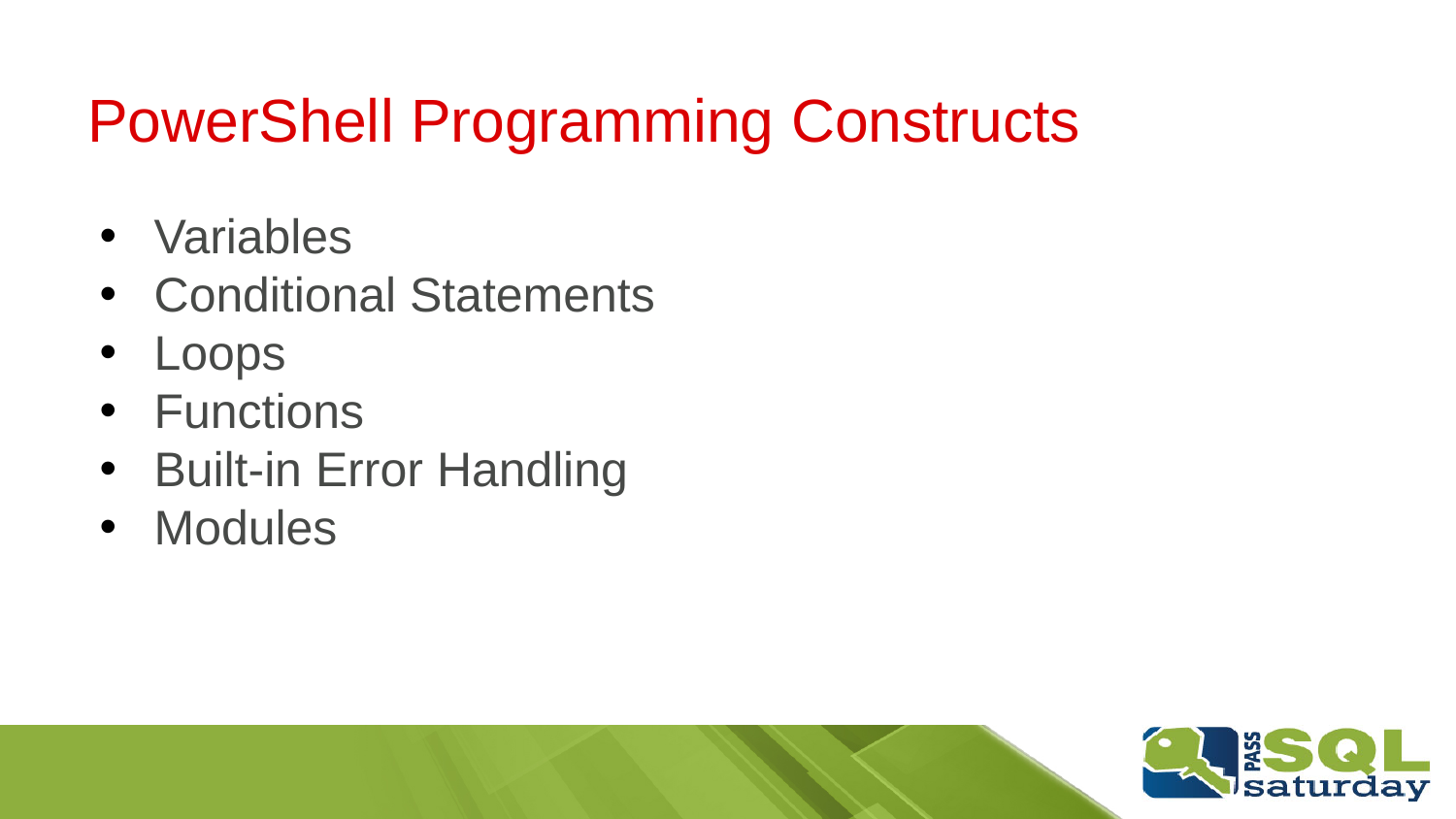

# PowerShell Programming Constructs
Variables
Conditional Statements
Loops
Functions
Built-in Error Handling
Modules